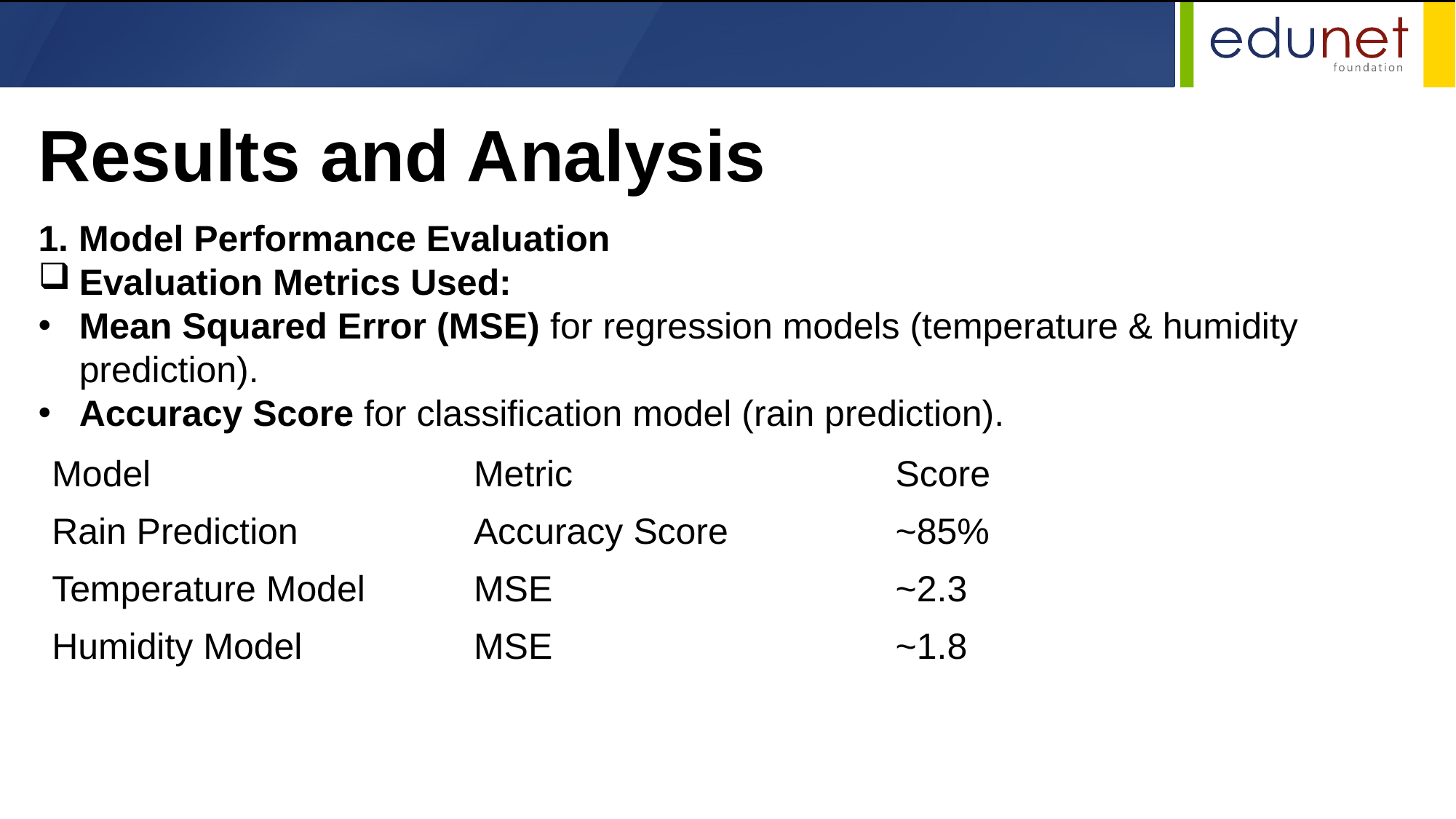

Results and Analysis

1. Model Performance Evaluation
Evaluation Metrics Used:
Mean Squared Error (MSE) for regression models (temperature & humidity prediction).
Accuracy Score for classification model (rain prediction).

| Model | Metric | Score |
| --- | --- | --- |
| Rain Prediction | Accuracy Score | ~85% |
| Temperature Model | MSE | ~2.3 |
| Humidity Model | MSE | ~1.8 |